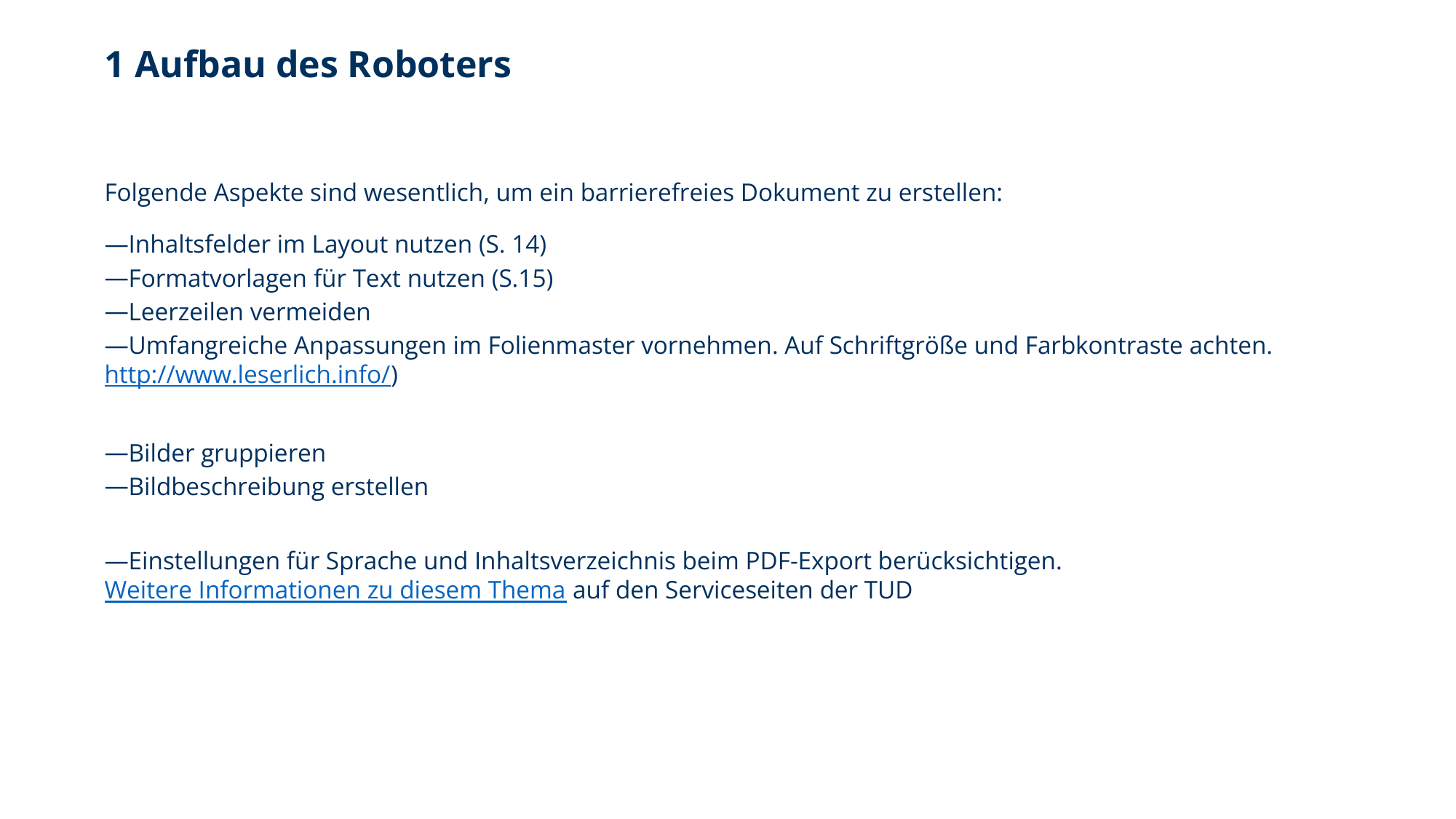

1 Aufbau des Roboters
Folgende Aspekte sind wesentlich, um ein barrierefreies Dokument zu erstellen:
Inhaltsfelder im Layout nutzen (S. 14)
Formatvorlagen für Text nutzen (S.15)
Leerzeilen vermeiden
Umfangreiche Anpassungen im Folienmaster vornehmen. Auf Schriftgröße und Farbkontraste achten. http://www.leserlich.info/)
Bilder gruppieren
Bildbeschreibung erstellen
Einstellungen für Sprache und Inhaltsverzeichnis beim PDF-Export berücksichtigen.
Weitere Informationen zu diesem Thema auf den Serviceseiten der TUD